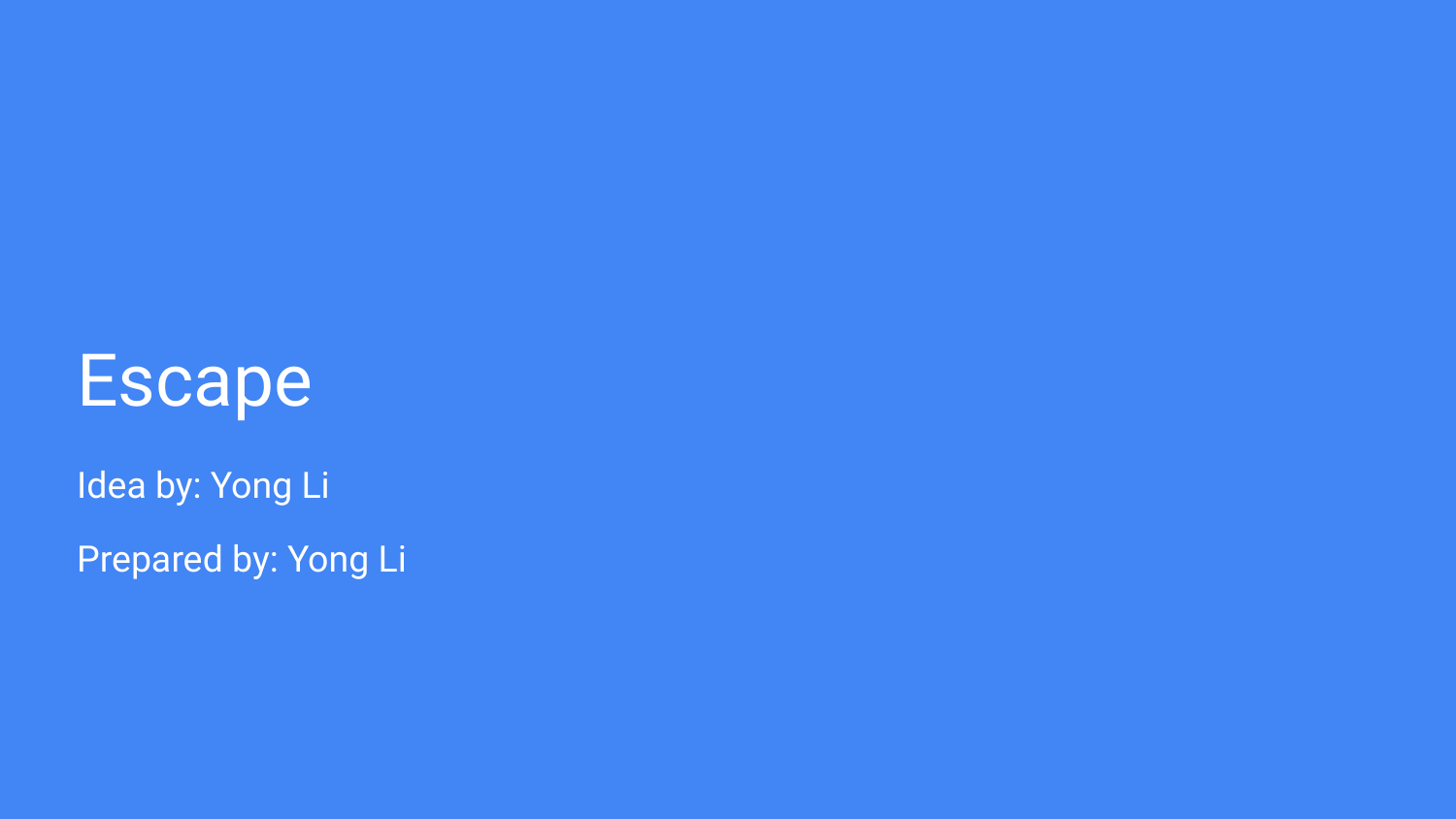

Escape
Idea by: Yong Li
Prepared by: Yong Li